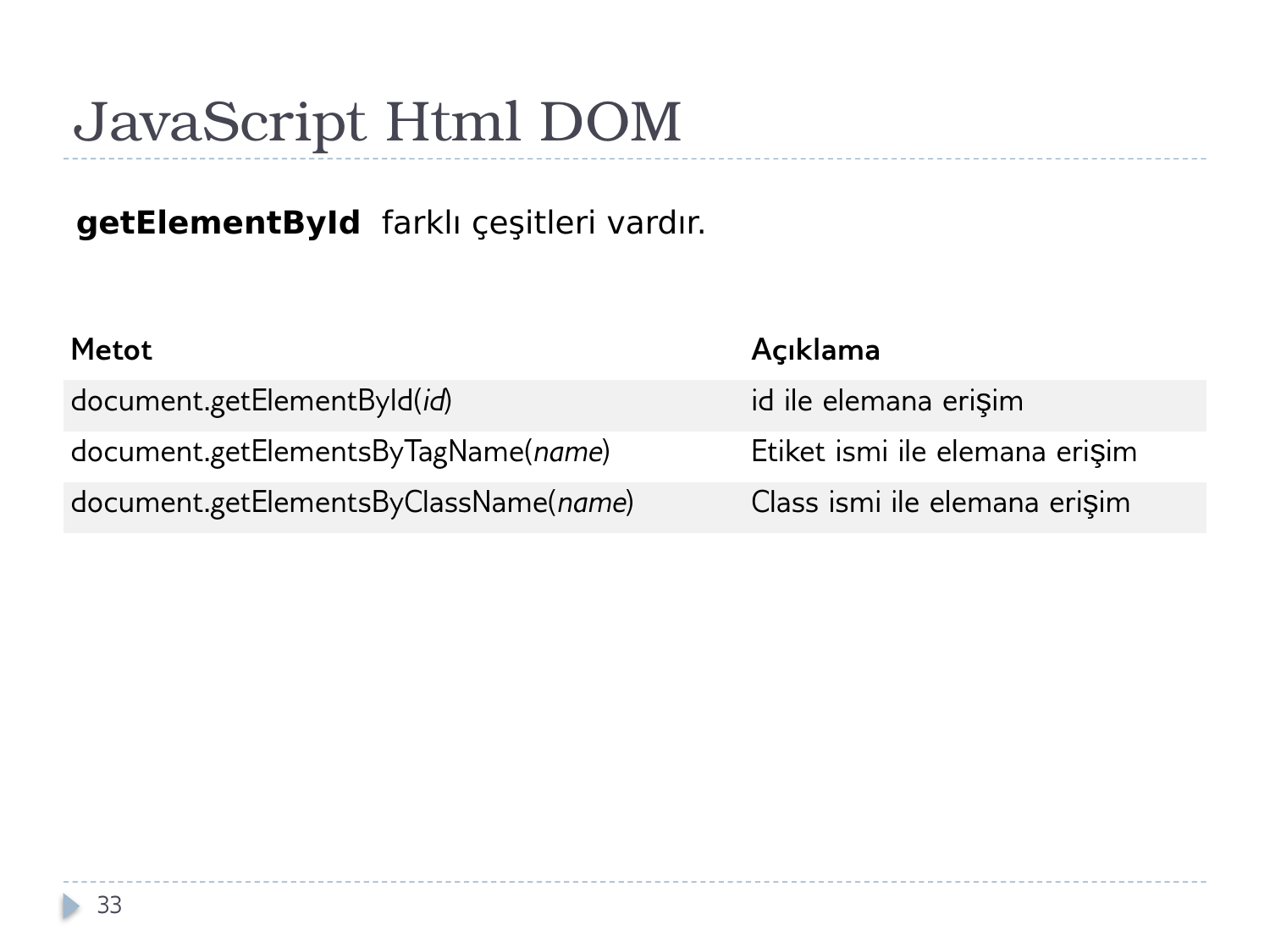

JavaScript Html DOM
getElementById  farklı çeşitleri vardır.
| Metot | Açıklama |
| --- | --- |
| document.getElementById(id) | id ile elemana erişim |
| document.getElementsByTagName(name) | Etiket ismi ile elemana erişim |
| document.getElementsByClassName(name) | Class ismi ile elemana erişim |
33